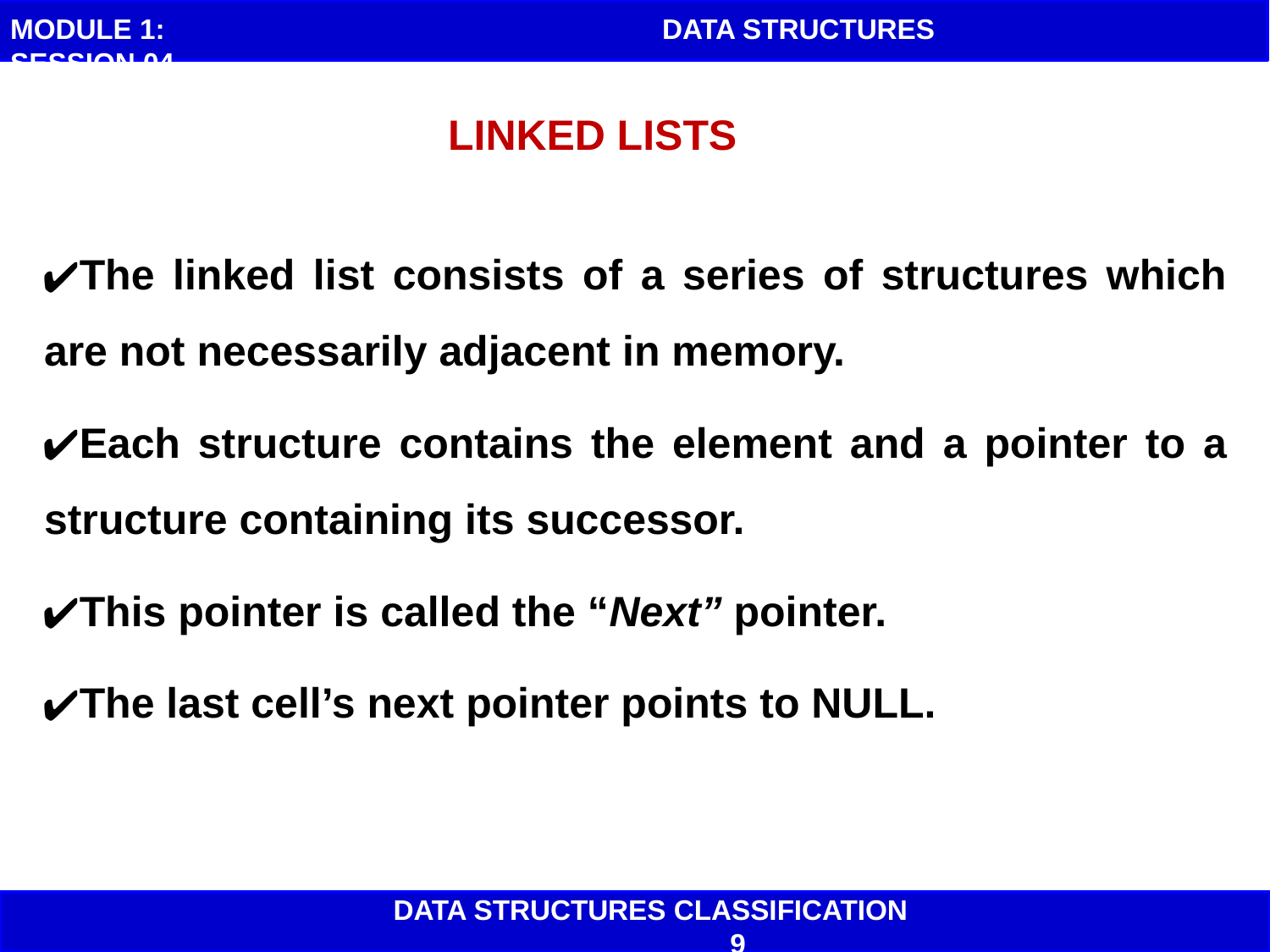

MODULE 1: SESSION 04
DATA STRUCTURES
LINKED LISTS
The linked list consists of a series of structures which are not necessarily adjacent in memory.
Each structure contains the element and a pointer to a structure containing its successor.
This pointer is called the “Next” pointer.
The last cell’s next pointer points to NULL.
DATA STRUCTURES CLASSIFICATION                                                                                        9